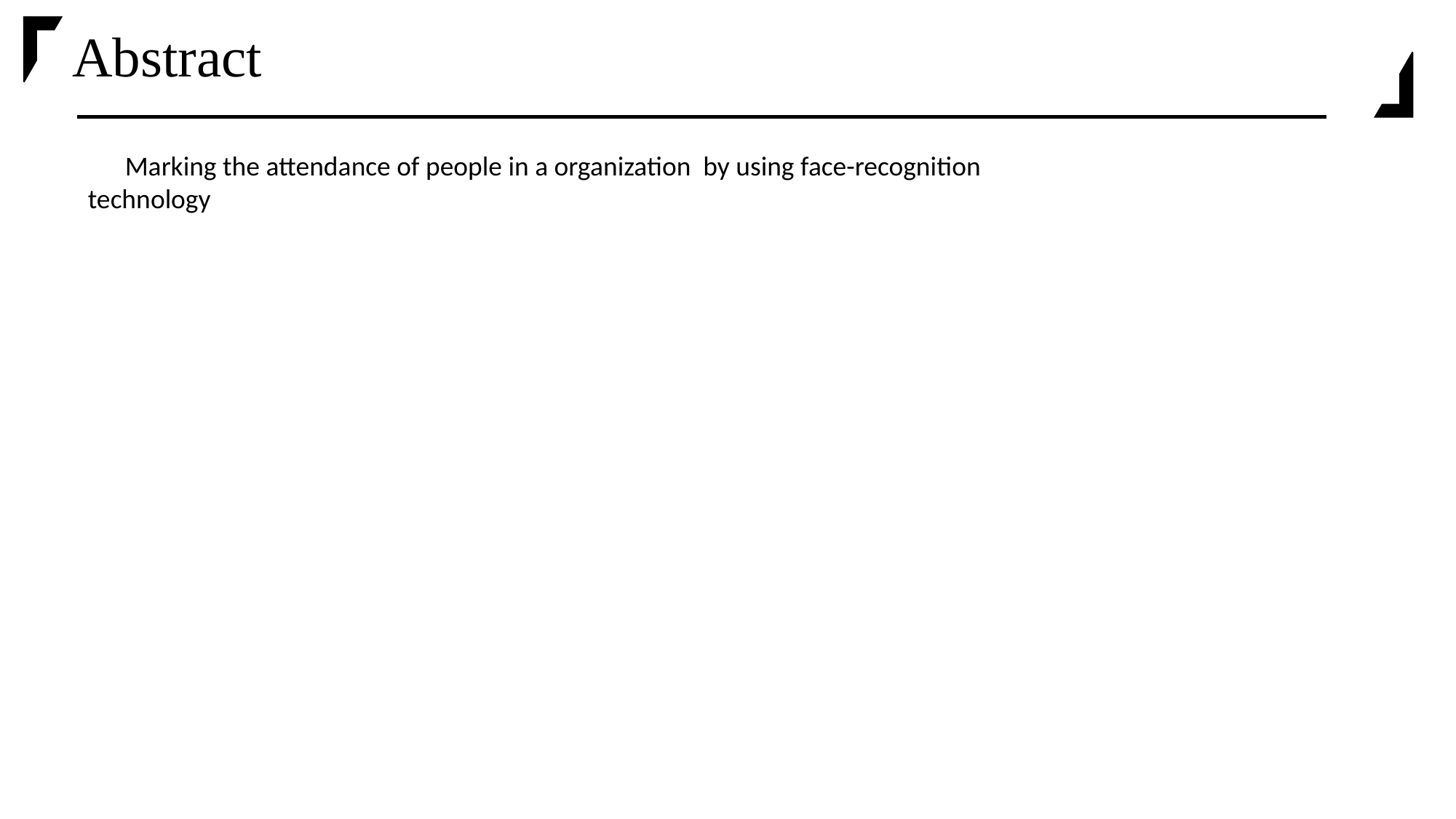

# Abstract

      Marking the attendance of people in a organization  by using face-recognition technology